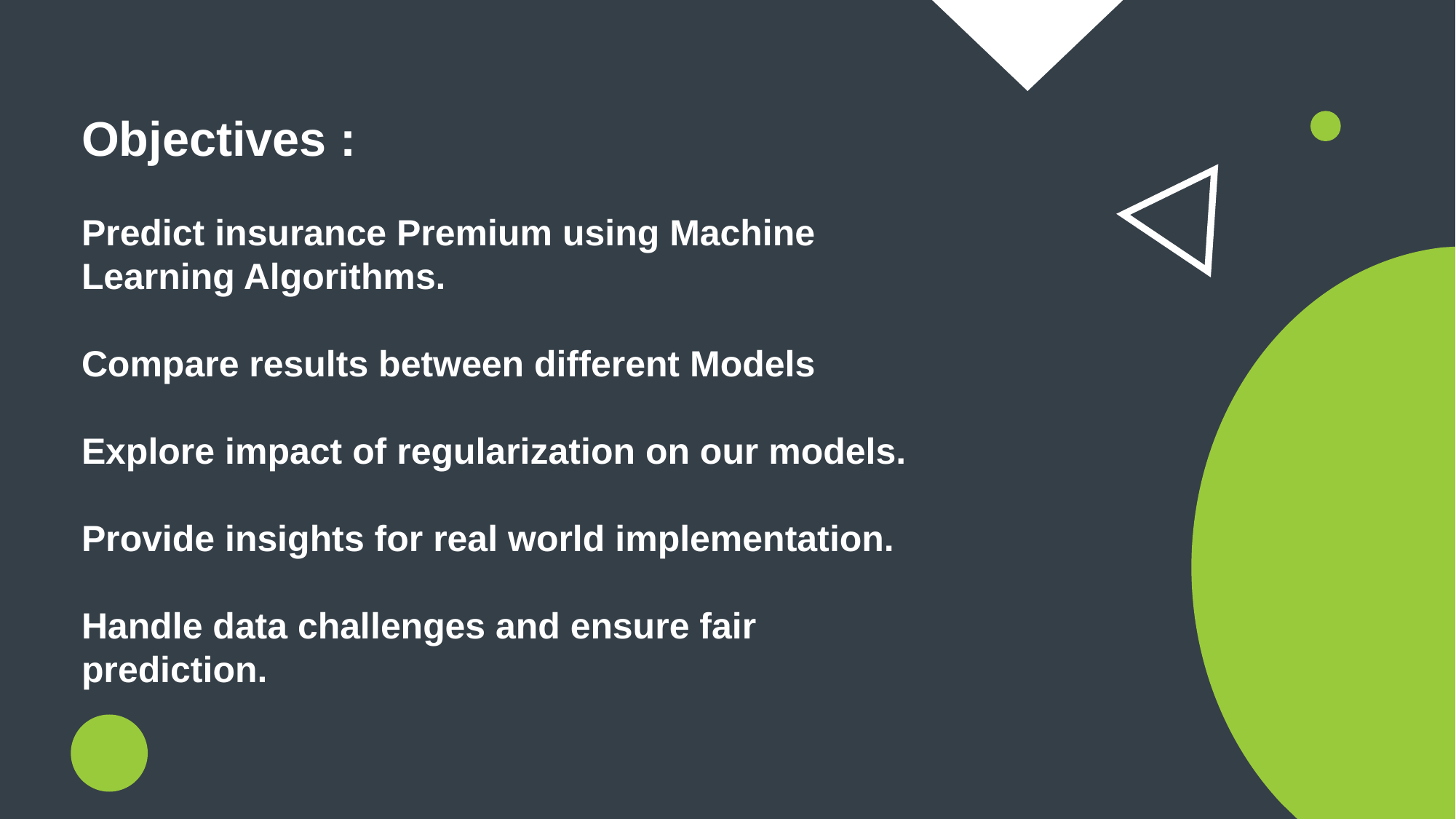

Objectives :

Predict insurance Premium using Machine Learning Algorithms.

Compare results between different Models

Explore impact of regularization on our models.

Provide insights for real world implementation.

Handle data challenges and ensure fair prediction.